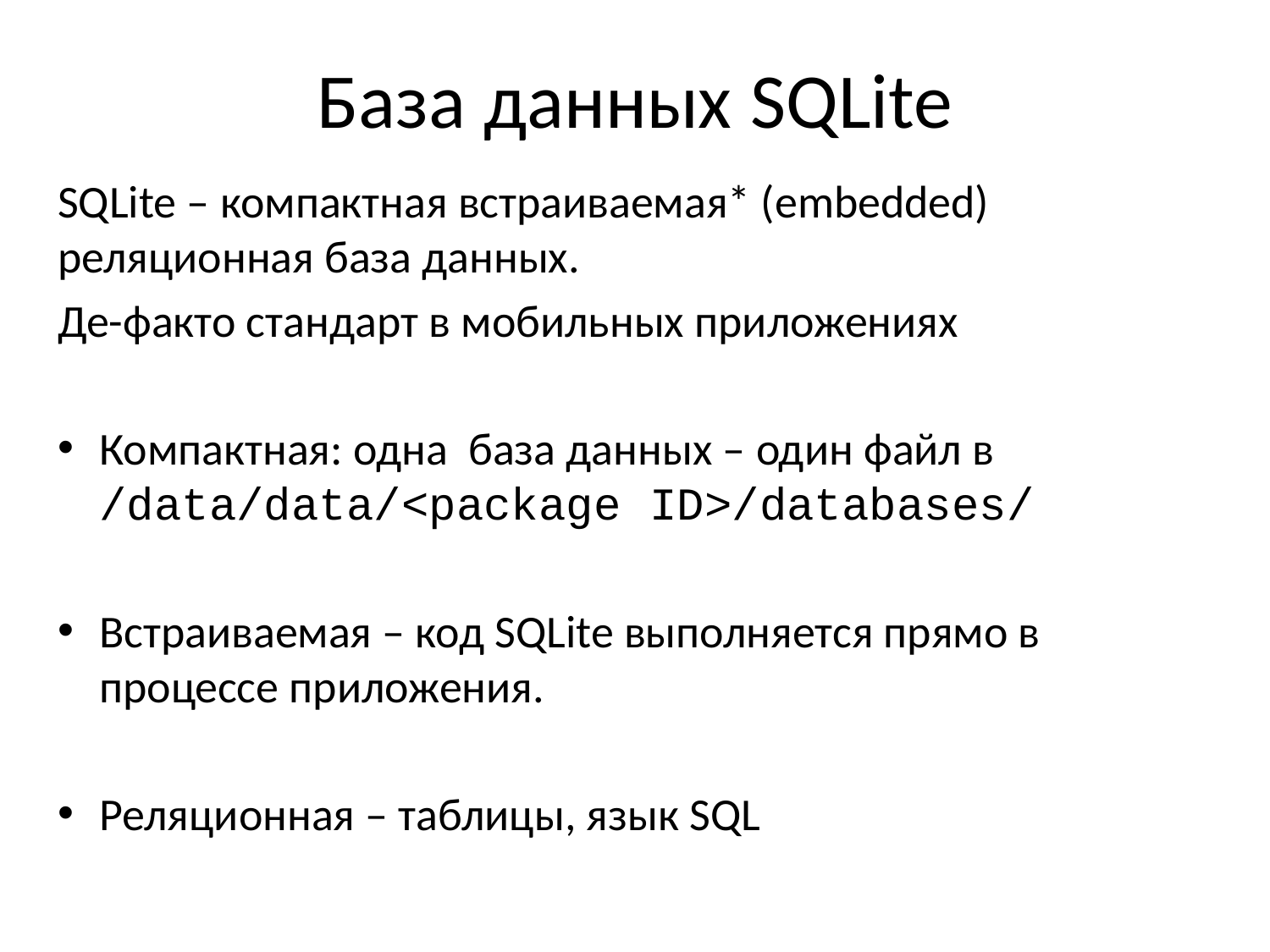

# База данных SQLite
SQLite – компактная встраиваемая* (embedded) реляционная база данных.
Де-факто стандарт в мобильных приложениях

Компактная: одна  база данных – один файл в /data/data/<package ID>/databases/

Встраиваемая – код SQLite выполняется прямо в процессе приложения.

Реляционная – таблицы, язык SQL